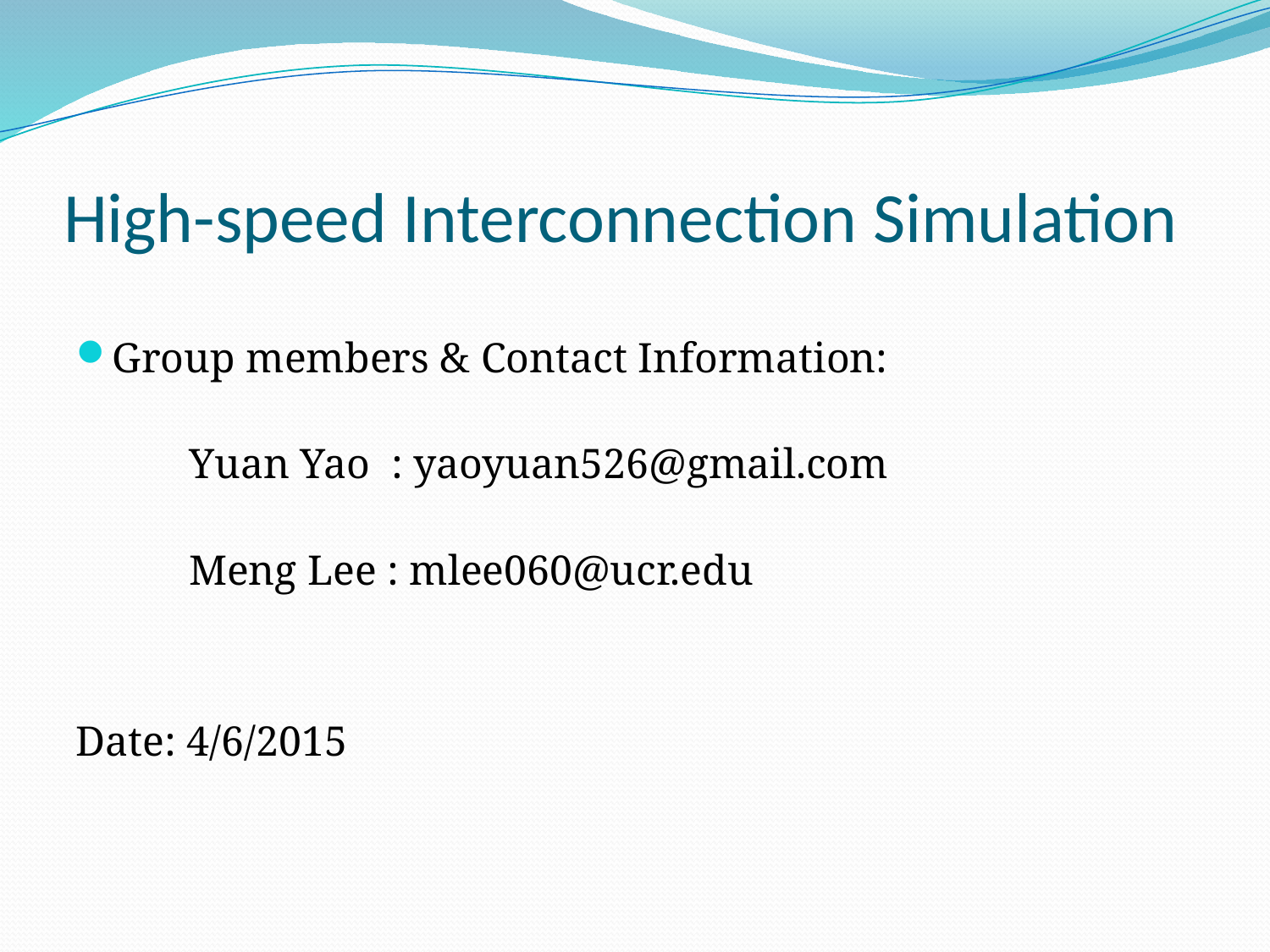

# High-speed Interconnection Simulation

Group members & Contact Information:
	Yuan Yao  : yaoyuan526@gmail.com
	Meng Lee : mlee060@ucr.edu

Date: 4/6/2015